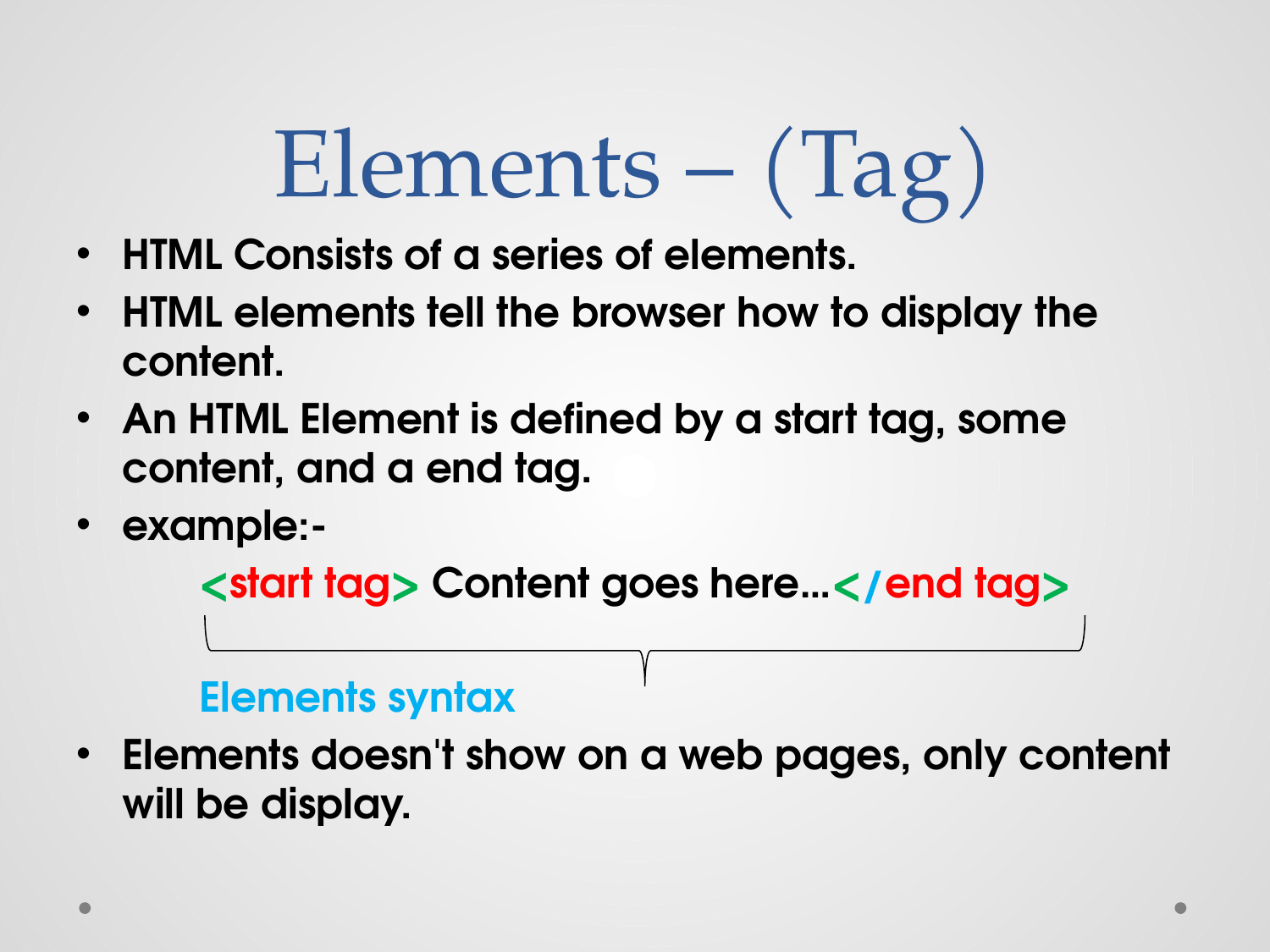

# Elements – (Tag)

HTML Consists of a series of elements.
HTML elements tell the browser how to display the content.
An HTML Element is defined by a start tag, some content, and a end tag.
example:-
	<start tag> Content goes here…</end tag>

			Elements syntax
Elements doesn't show on a web pages, only content will be display.